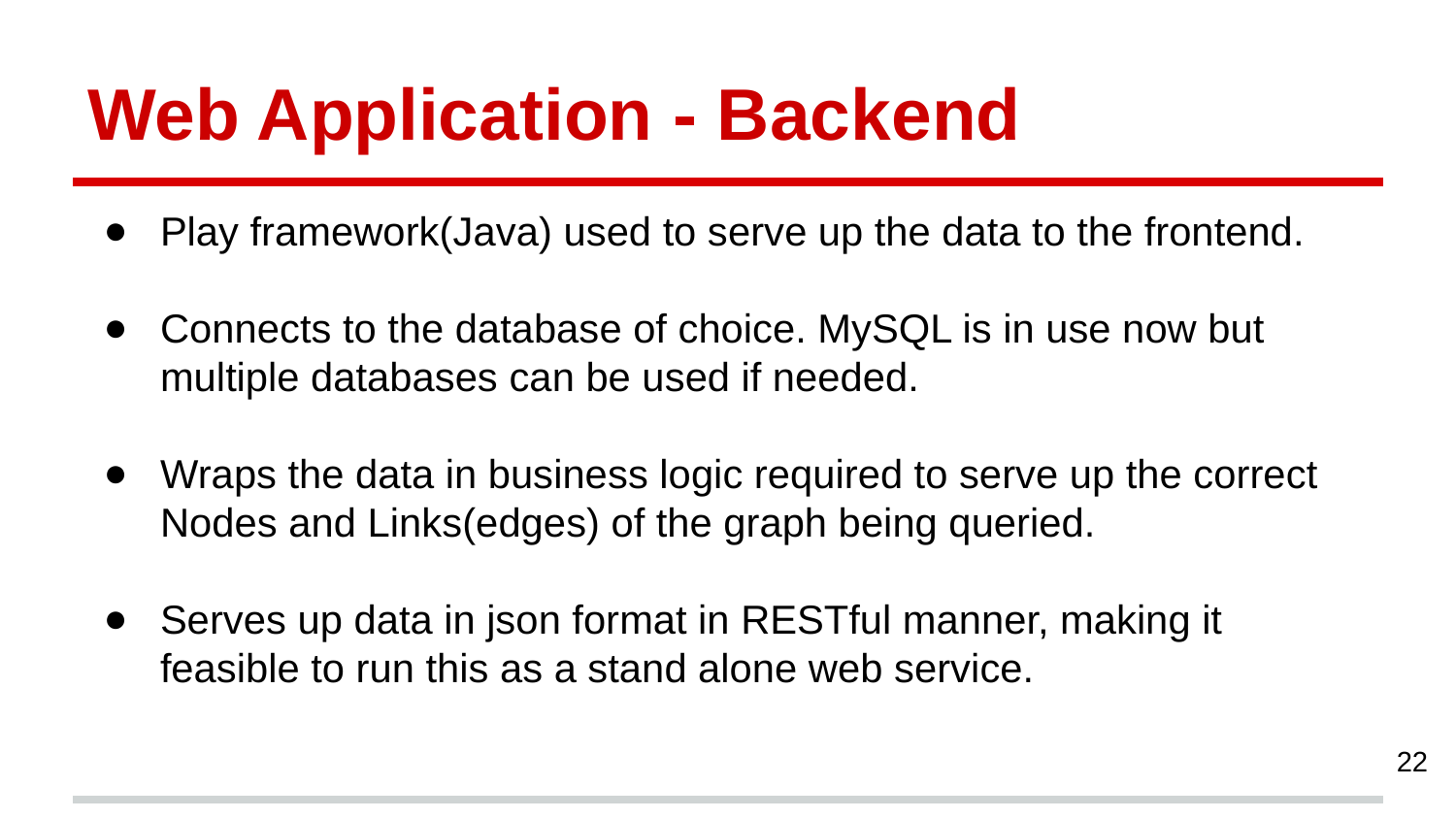

# Web Application - Backend
Play framework(Java) used to serve up the data to the frontend.

Connects to the database of choice. MySQL is in use now but multiple databases can be used if needed.

Wraps the data in business logic required to serve up the correct Nodes and Links(edges) of the graph being queried.

Serves up data in json format in RESTful manner, making it feasible to run this as a stand alone web service.
22